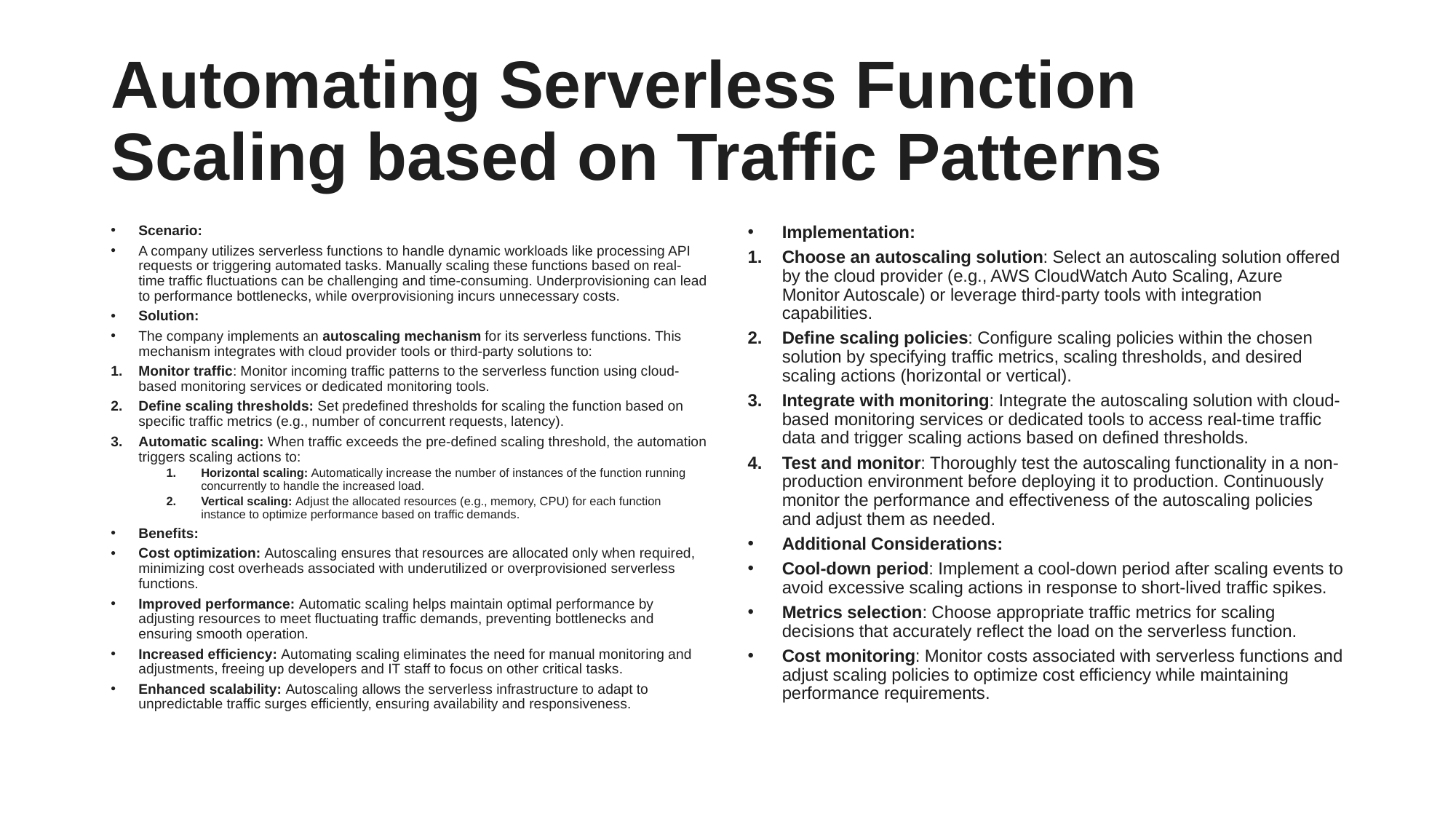

# Automating Serverless Function Scaling based on Traffic Patterns
Scenario:
A company utilizes serverless functions to handle dynamic workloads like processing API requests or triggering automated tasks. Manually scaling these functions based on real-time traffic fluctuations can be challenging and time-consuming. Underprovisioning can lead to performance bottlenecks, while overprovisioning incurs unnecessary costs.
Solution:
The company implements an autoscaling mechanism for its serverless functions. This mechanism integrates with cloud provider tools or third-party solutions to:
Monitor traffic: Monitor incoming traffic patterns to the serverless function using cloud-based monitoring services or dedicated monitoring tools.
Define scaling thresholds: Set predefined thresholds for scaling the function based on specific traffic metrics (e.g., number of concurrent requests, latency).
Automatic scaling: When traffic exceeds the pre-defined scaling threshold, the automation triggers scaling actions to:
Horizontal scaling: Automatically increase the number of instances of the function running concurrently to handle the increased load.
Vertical scaling: Adjust the allocated resources (e.g., memory, CPU) for each function instance to optimize performance based on traffic demands.
Benefits:
Cost optimization: Autoscaling ensures that resources are allocated only when required, minimizing cost overheads associated with underutilized or overprovisioned serverless functions.
Improved performance: Automatic scaling helps maintain optimal performance by adjusting resources to meet fluctuating traffic demands, preventing bottlenecks and ensuring smooth operation.
Increased efficiency: Automating scaling eliminates the need for manual monitoring and adjustments, freeing up developers and IT staff to focus on other critical tasks.
Enhanced scalability: Autoscaling allows the serverless infrastructure to adapt to unpredictable traffic surges efficiently, ensuring availability and responsiveness.

Implementation:
Choose an autoscaling solution: Select an autoscaling solution offered by the cloud provider (e.g., AWS CloudWatch Auto Scaling, Azure Monitor Autoscale) or leverage third-party tools with integration capabilities.
Define scaling policies: Configure scaling policies within the chosen solution by specifying traffic metrics, scaling thresholds, and desired scaling actions (horizontal or vertical).
Integrate with monitoring: Integrate the autoscaling solution with cloud-based monitoring services or dedicated tools to access real-time traffic data and trigger scaling actions based on defined thresholds.
Test and monitor: Thoroughly test the autoscaling functionality in a non-production environment before deploying it to production. Continuously monitor the performance and effectiveness of the autoscaling policies and adjust them as needed.
Additional Considerations:
Cool-down period: Implement a cool-down period after scaling events to avoid excessive scaling actions in response to short-lived traffic spikes.
Metrics selection: Choose appropriate traffic metrics for scaling decisions that accurately reflect the load on the serverless function.
Cost monitoring: Monitor costs associated with serverless functions and adjust scaling policies to optimize cost efficiency while maintaining performance requirements.